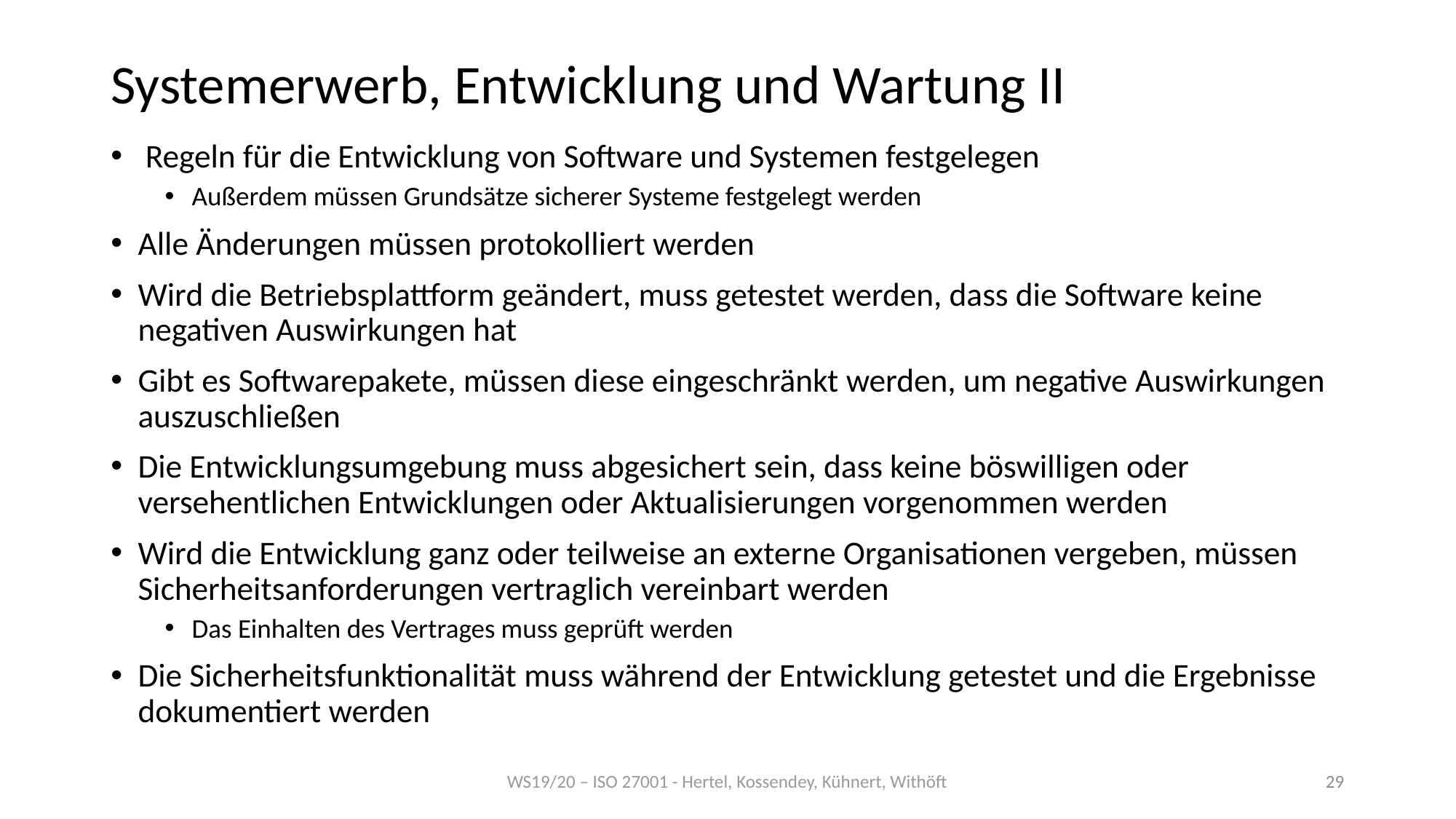

# Systemerwerb, Entwicklung und Wartung II
 Regeln für die Entwicklung von Software und Systemen festgelegen
Außerdem müssen Grundsätze sicherer Systeme festgelegt werden
Alle Änderungen müssen protokolliert werden
Wird die Betriebsplattform geändert, muss getestet werden, dass die Software keine negativen Auswirkungen hat
Gibt es Softwarepakete, müssen diese eingeschränkt werden, um negative Auswirkungen auszuschließen
Die Entwicklungsumgebung muss abgesichert sein, dass keine böswilligen oder versehentlichen Entwicklungen oder Aktualisierungen vorgenommen werden
Wird die Entwicklung ganz oder teilweise an externe Organisationen vergeben, müssen Sicherheitsanforderungen vertraglich vereinbart werden
Das Einhalten des Vertrages muss geprüft werden
Die Sicherheitsfunktionalität muss während der Entwicklung getestet und die Ergebnisse dokumentiert werden

WS19/20 – ISO 27001 - Hertel, Kossendey, Kühnert, Withöft
29